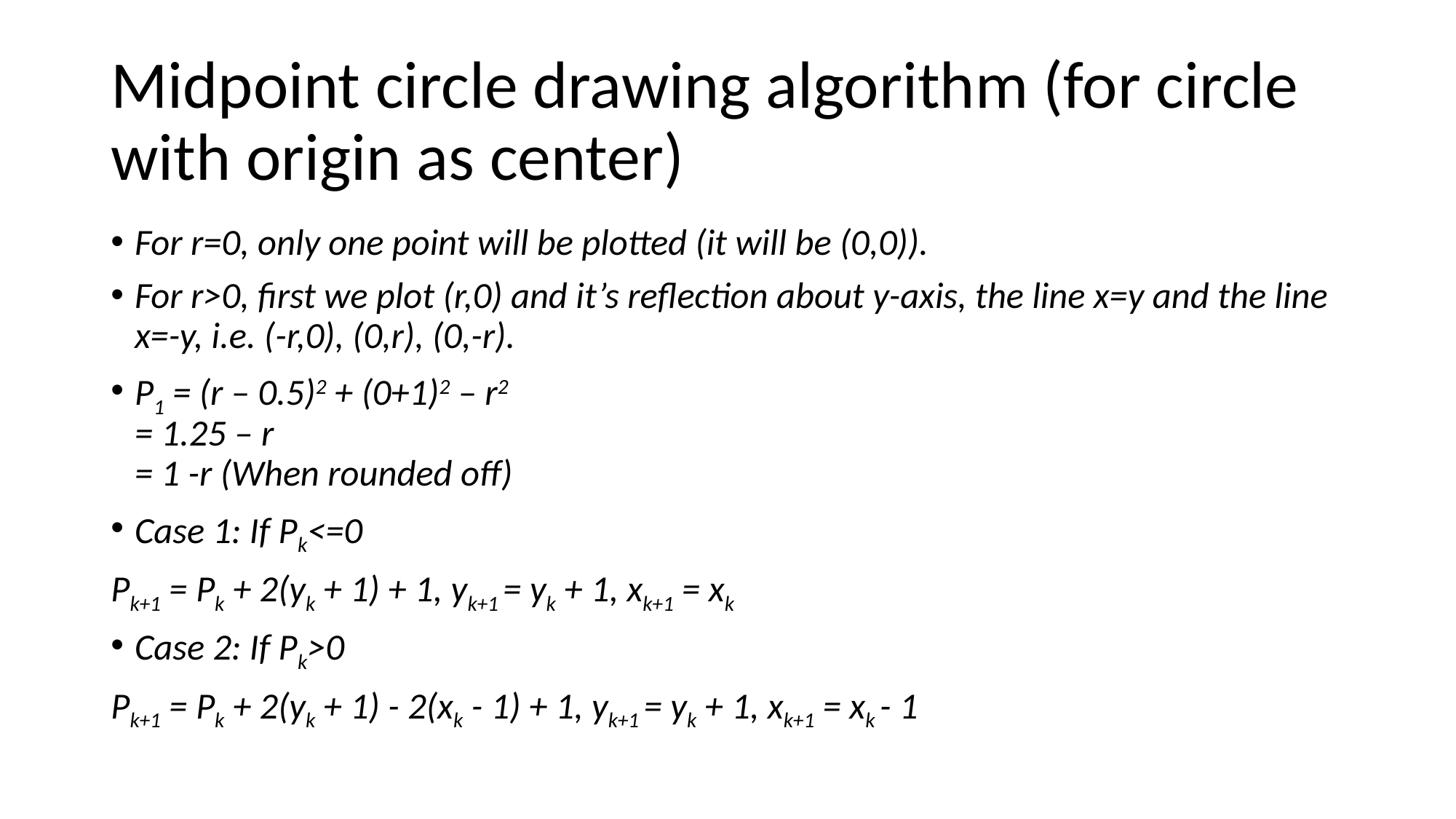

# Midpoint circle drawing algorithm (for circle with origin as center)
For r=0, only one point will be plotted (it will be (0,0)).
For r>0, first we plot (r,0) and it’s reflection about y-axis, the line x=y and the line x=-y, i.e. (-r,0), (0,r), (0,-r).
P1 = (r – 0.5)2 + (0+1)2 – r2 
= 1.25 – r 
= 1 -r (When rounded off)
Case 1: If Pk<=0
Pk+1 = Pk + 2(yk + 1) + 1, yk+1 = yk + 1, xk+1 = xk
Case 2: If Pk>0
Pk+1 = Pk + 2(yk + 1) - 2(xk - 1) + 1, yk+1 = yk + 1, xk+1 = xk - 1